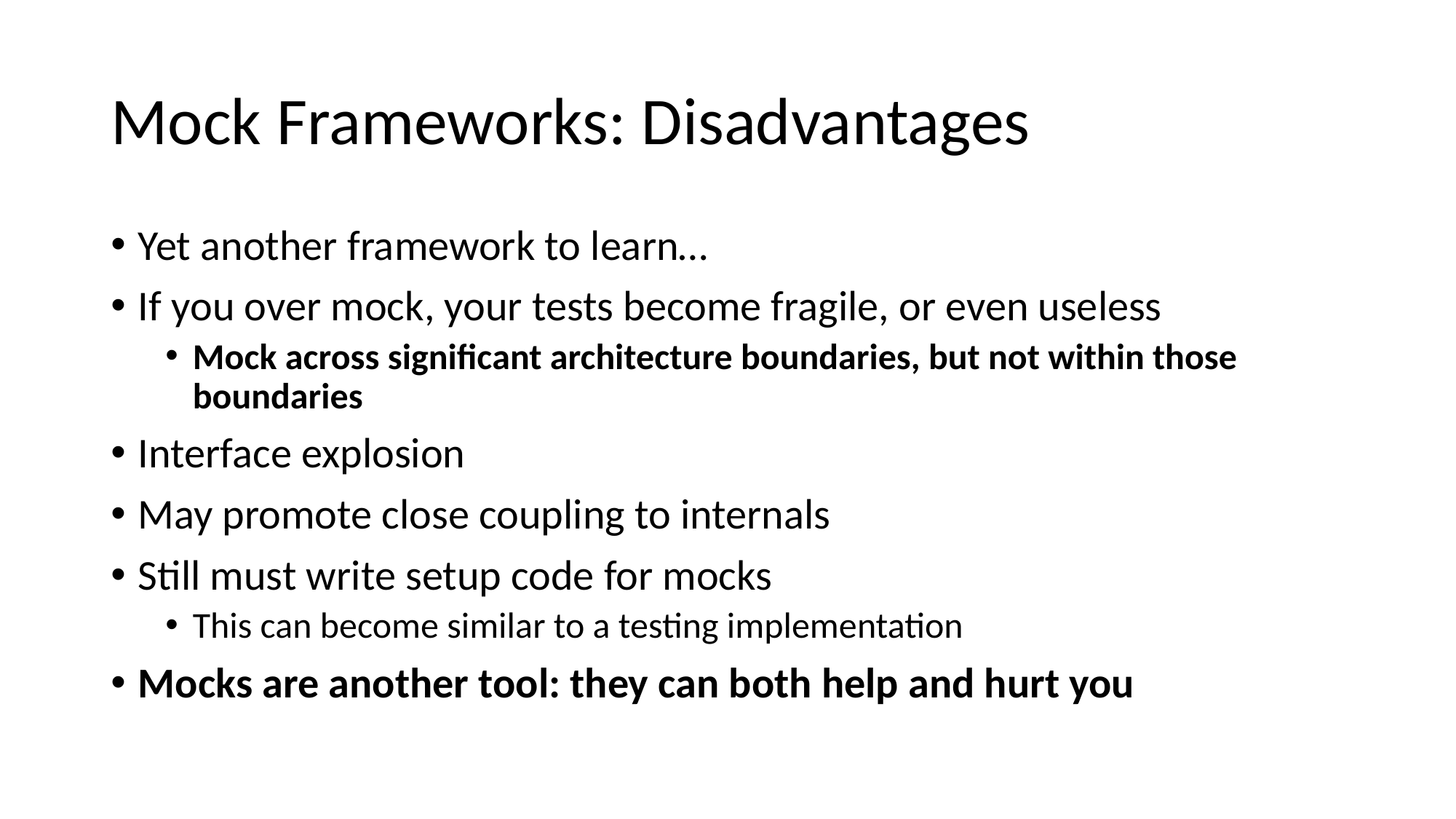

# Mock Frameworks: Disadvantages
Yet another framework to learn…
If you over mock, your tests become fragile, or even useless
Mock across significant architecture boundaries, but not within those boundaries
Interface explosion
May promote close coupling to internals
Still must write setup code for mocks
This can become similar to a testing implementation
Mocks are another tool: they can both help and hurt you